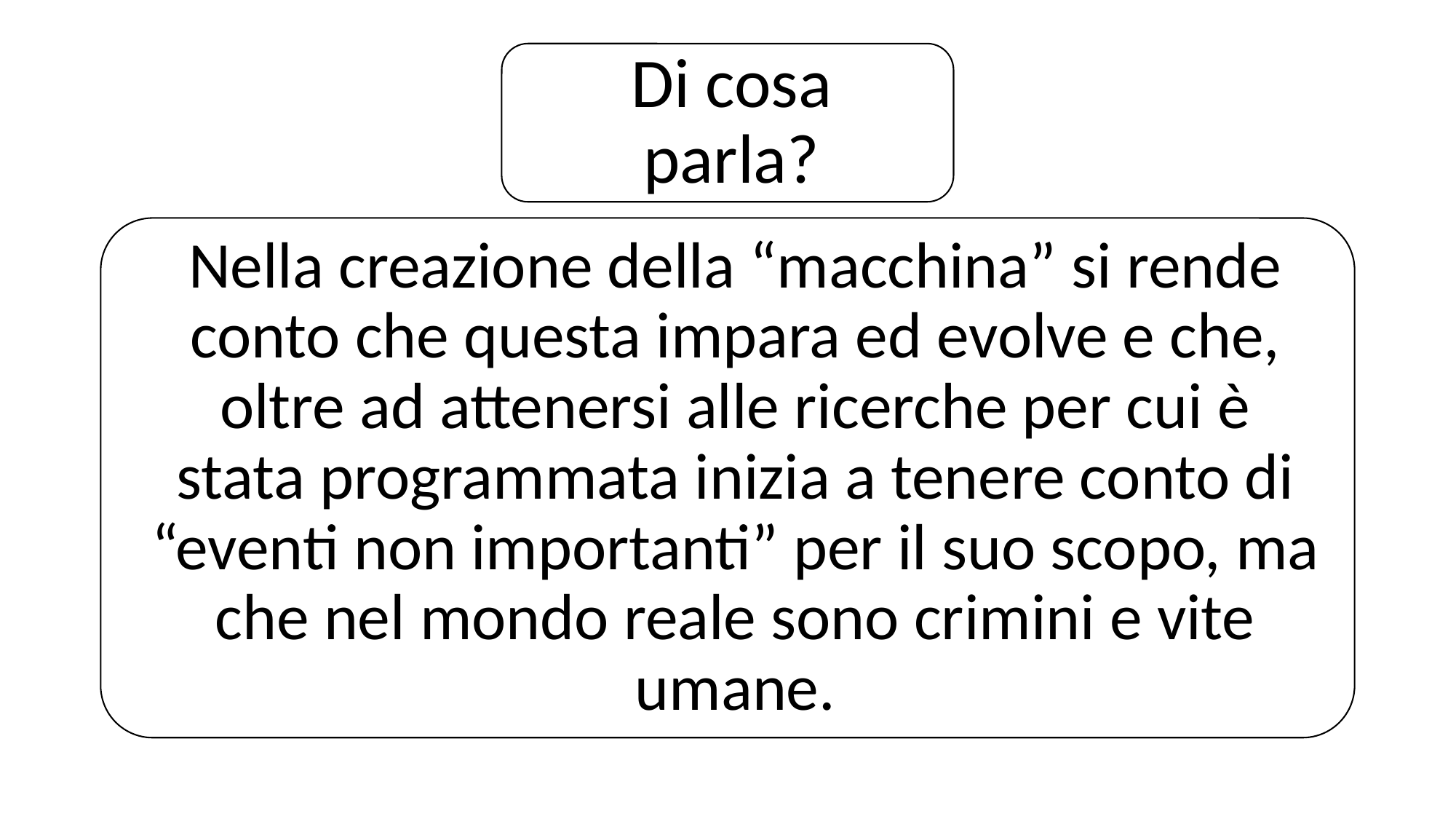

Di cosa parla?
Nella creazione della “macchina” si rende conto che questa impara ed evolve e che, oltre ad attenersi alle ricerche per cui è stata programmata inizia a tenere conto di “eventi non importanti” per il suo scopo, ma che nel mondo reale sono crimini e vite umane.